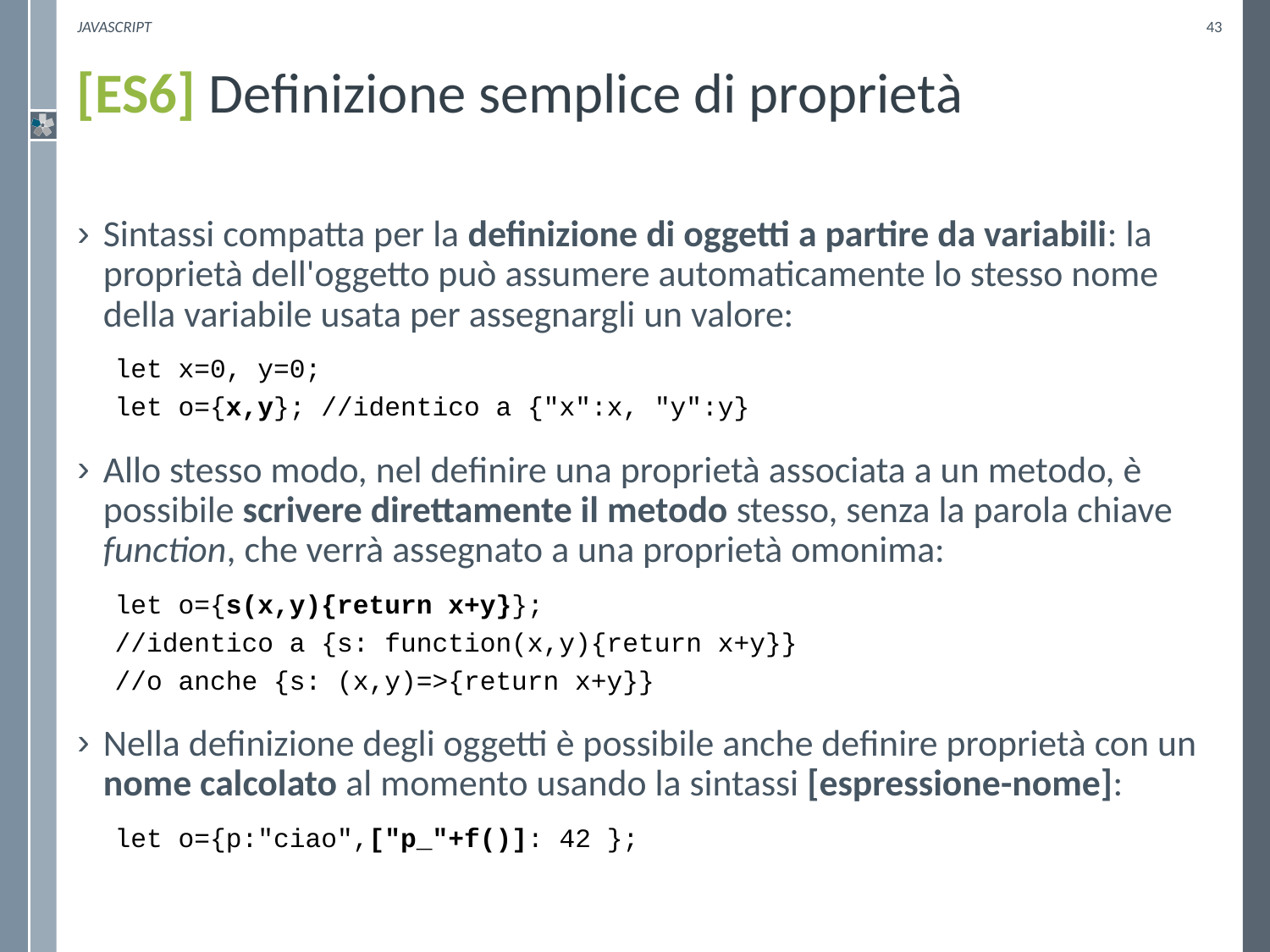

Javascript
43
# [ES6] Definizione semplice di proprietà
Sintassi compatta per la definizione di oggetti a partire da variabili: la proprietà dell'oggetto può assumere automaticamente lo stesso nome della variabile usata per assegnargli un valore:
let x=0, y=0;
let o={x,y}; //identico a {"x":x, "y":y}
Allo stesso modo, nel definire una proprietà associata a un metodo, è possibile scrivere direttamente il metodo stesso, senza la parola chiave function, che verrà assegnato a una proprietà omonima:
let o={s(x,y){return x+y}};
//identico a {s: function(x,y){return x+y}}
//o anche {s: (x,y)=>{return x+y}}
Nella definizione degli oggetti è possibile anche definire proprietà con un nome calcolato al momento usando la sintassi [espressione-nome]:
let o={p:"ciao",["p_"+f()]: 42 };